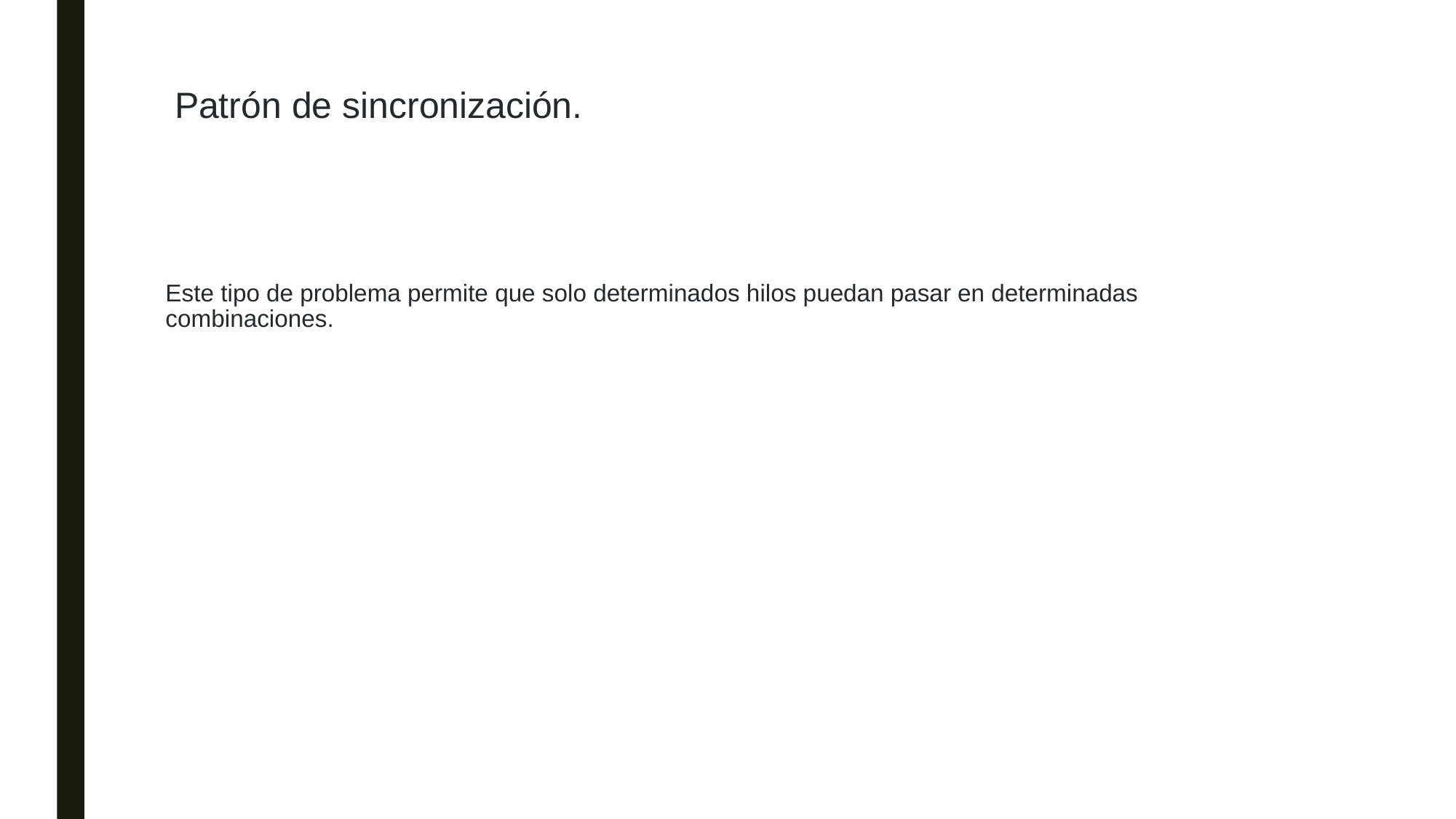

# Patrón de sincronización.
Este tipo de problema permite que solo determinados hilos puedan pasar en determinadas combinaciones.